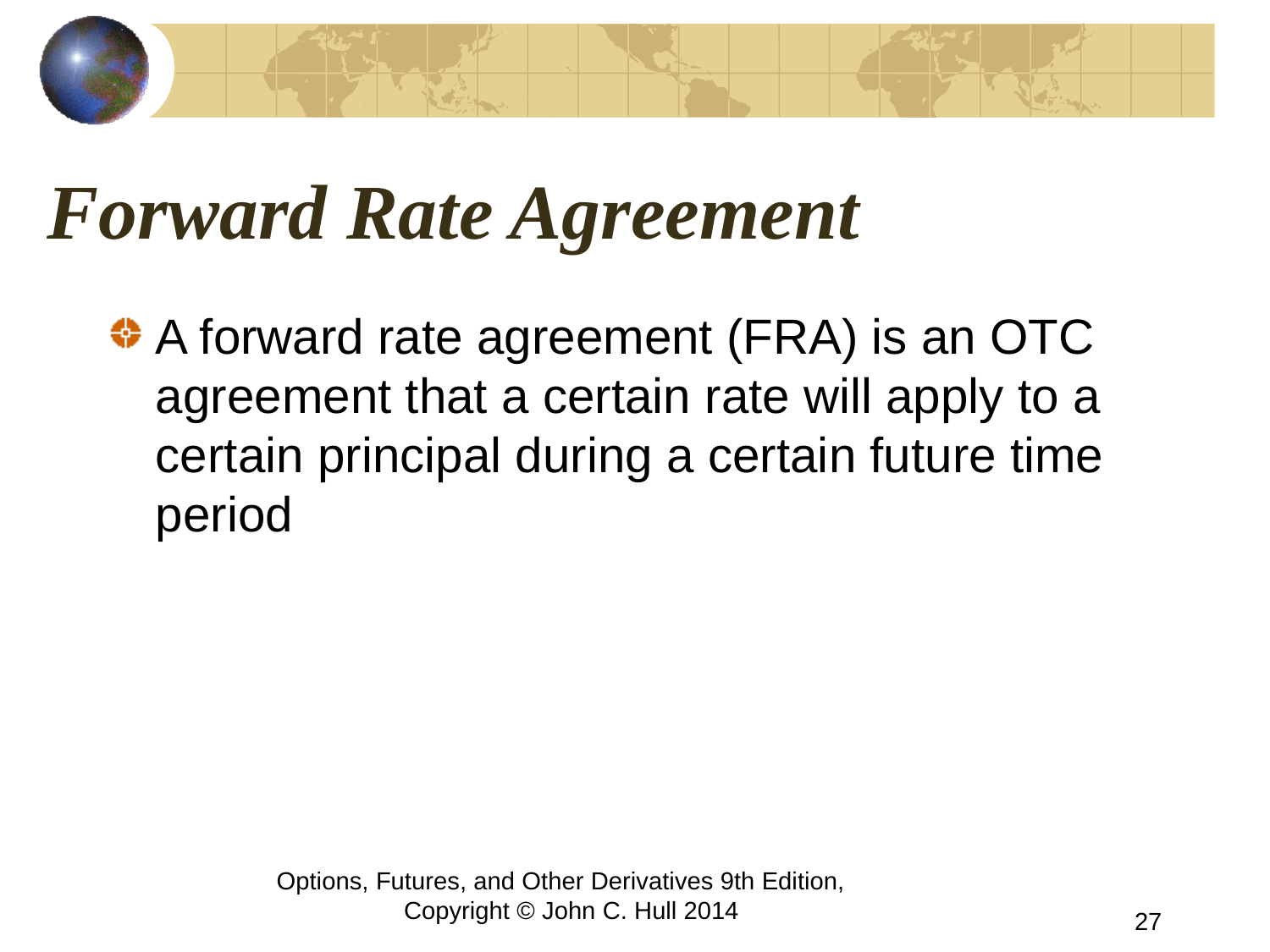

# Forward Rate Agreement
A forward rate agreement (FRA) is an OTC agreement that a certain rate will apply to a certain principal during a certain future time period
Options, Futures, and Other Derivatives 9th Edition,    Copyright © John C. Hull 2014
27